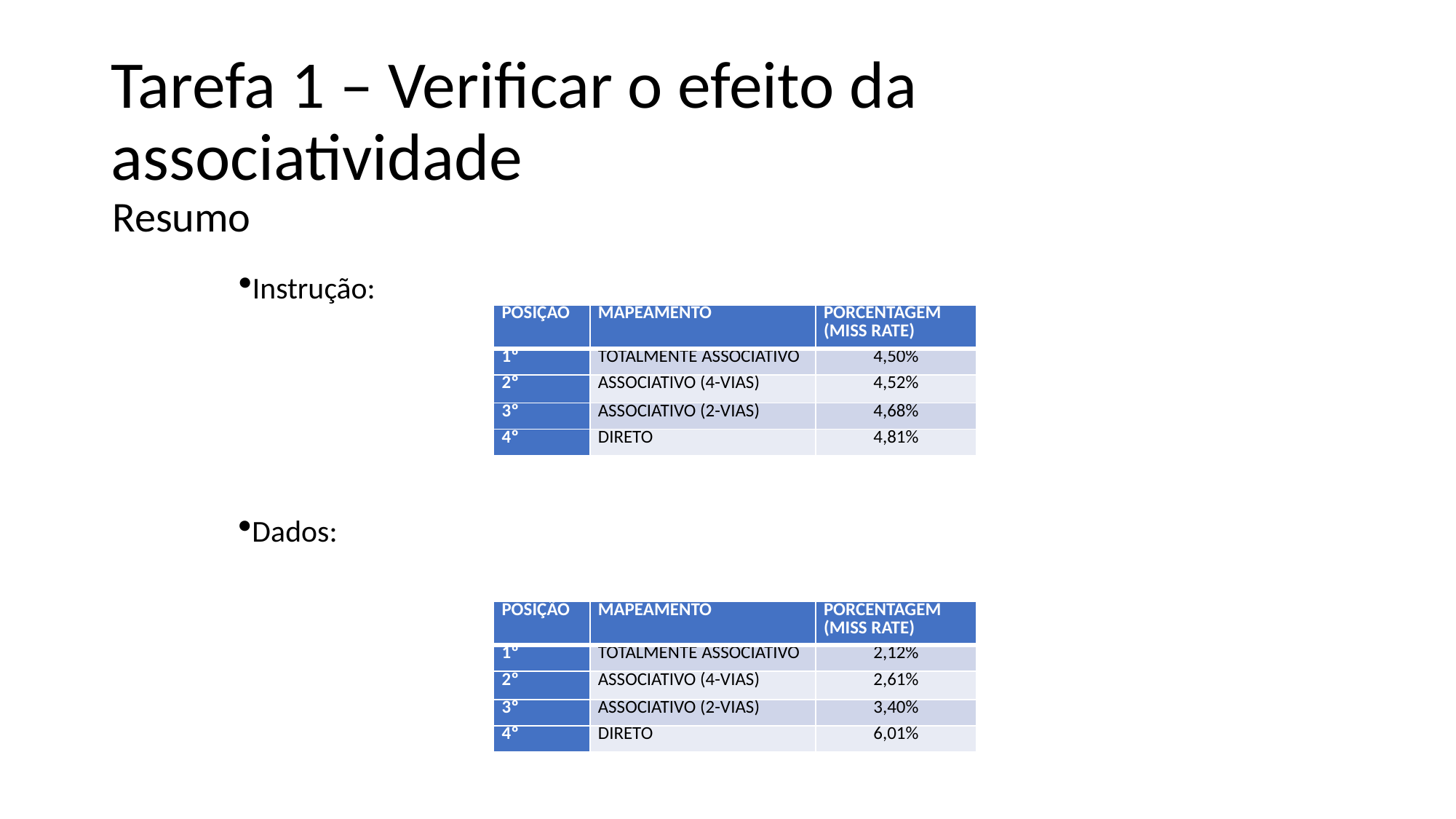

# Tarefa 1 – Verificar o efeito da associatividade
Resumo

Instrução:

| POSIÇÃO | MAPEAMENTO | PORCENTAGEM (MISS RATE) |
| --- | --- | --- |
| 1º | TOTALMENTE ASSOCIATIVO | 4,50% |
| 2º | ASSOCIATIVO (4-VIAS) | 4,52% |
| 3º | ASSOCIATIVO (2-VIAS) | 4,68% |
| 4º | DIRETO | 4,81% |
Dados:

| POSIÇÃO | MAPEAMENTO | PORCENTAGEM (MISS RATE) |
| --- | --- | --- |
| 1º | TOTALMENTE ASSOCIATIVO | 2,12% |
| 2º | ASSOCIATIVO (4-VIAS) | 2,61% |
| 3º | ASSOCIATIVO (2-VIAS) | 3,40% |
| 4º | DIRETO | 6,01% |